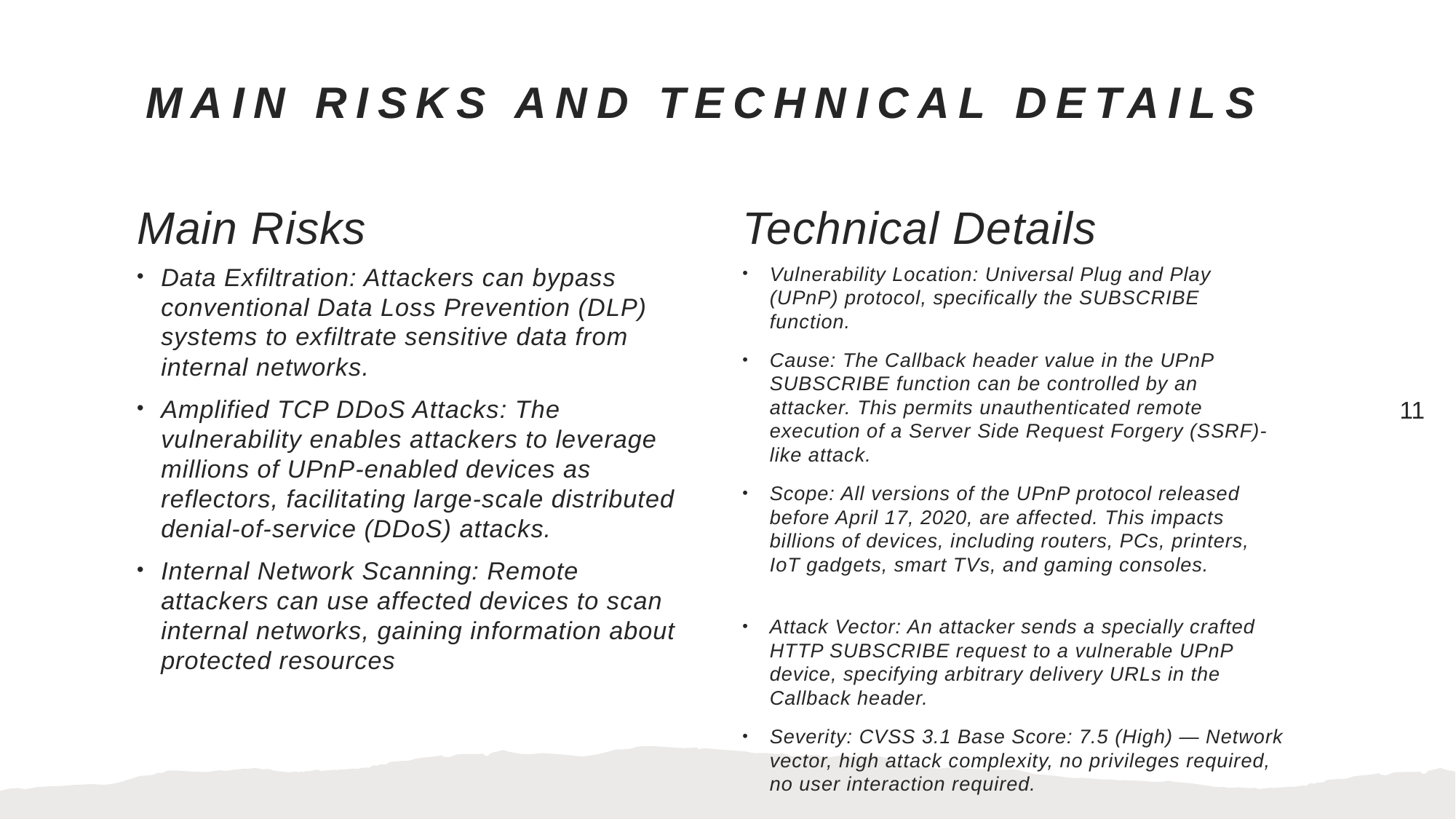

# Main Risks and Technical Details
Technical Details
Main Risks
Vulnerability Location: Universal Plug and Play (UPnP) protocol, specifically the SUBSCRIBE function.
Cause: The Callback header value in the UPnP SUBSCRIBE function can be controlled by an attacker. This permits unauthenticated remote execution of a Server Side Request Forgery (SSRF)-like attack.
Scope: All versions of the UPnP protocol released before April 17, 2020, are affected. This impacts billions of devices, including routers, PCs, printers, IoT gadgets, smart TVs, and gaming consoles.
Attack Vector: An attacker sends a specially crafted HTTP SUBSCRIBE request to a vulnerable UPnP device, specifying arbitrary delivery URLs in the Callback header.
Severity: CVSS 3.1 Base Score: 7.5 (High) — Network vector, high attack complexity, no privileges required, no user interaction required.
Data Exfiltration: Attackers can bypass conventional Data Loss Prevention (DLP) systems to exfiltrate sensitive data from internal networks.
Amplified TCP DDoS Attacks: The vulnerability enables attackers to leverage millions of UPnP-enabled devices as reflectors, facilitating large-scale distributed denial-of-service (DDoS) attacks.
Internal Network Scanning: Remote attackers can use affected devices to scan internal networks, gaining information about protected resources
11